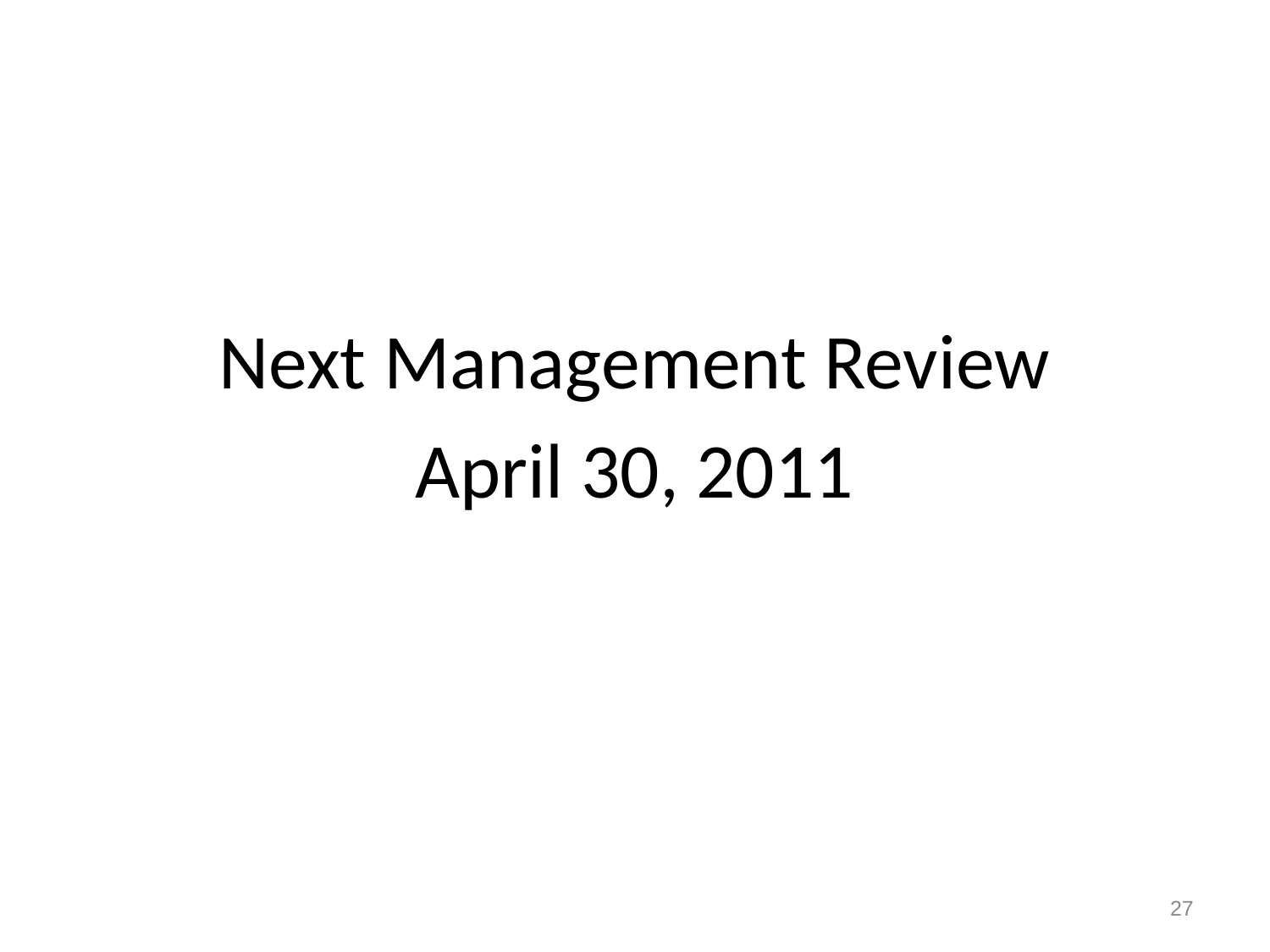

Next Management Review
April 30, 2011
27